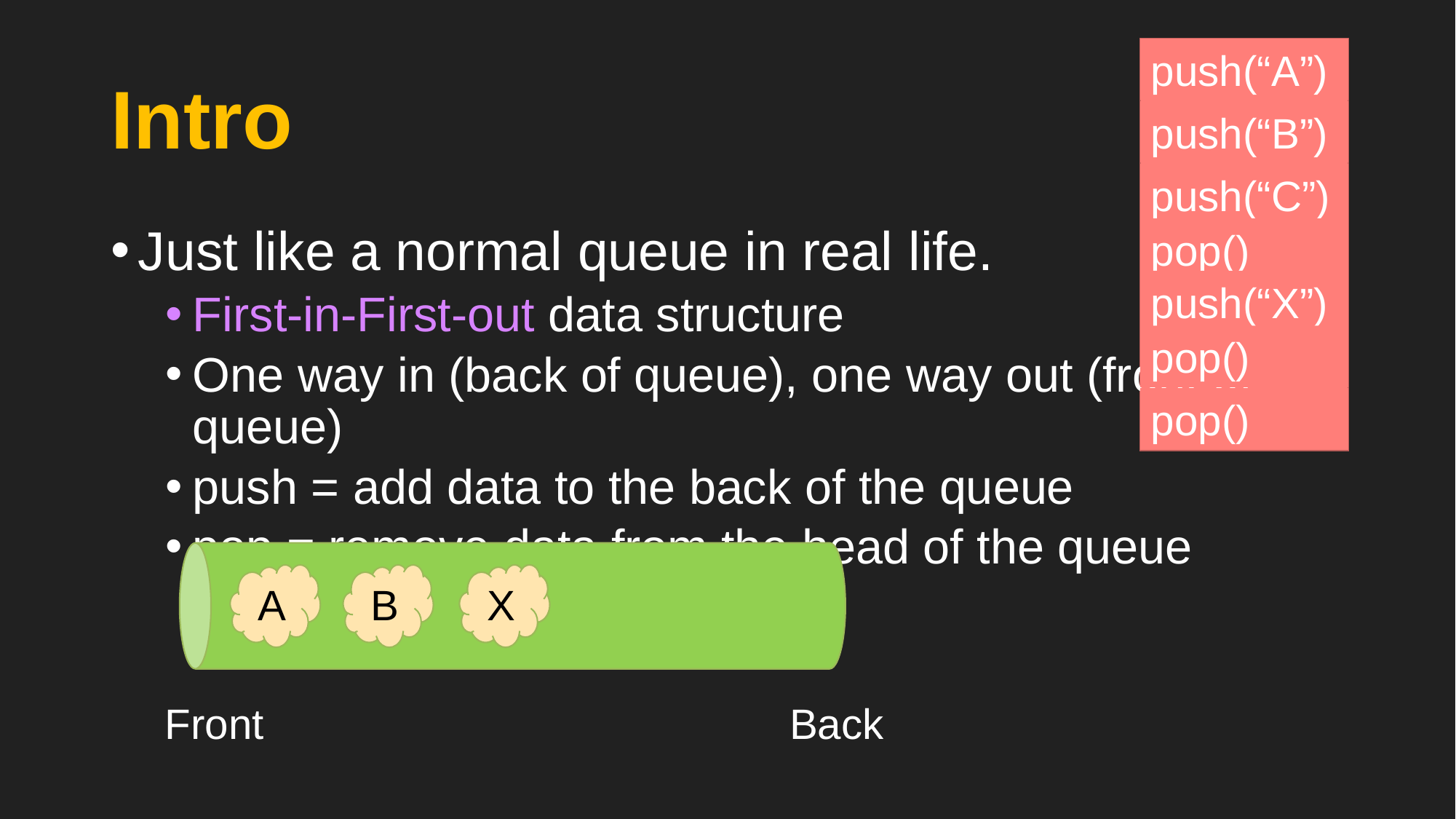

push(“A”)
# Intro
push(“B”)
push(“C”)
Just like a normal queue in real life.
First-in-First-out data structure
One way in (back of queue), one way out (front of queue)
push = add data to the back of the queue
pop = remove data from the head of the queue

pop()
push(“X”)

pop()
pop()
X
A
B
C
Front
Back